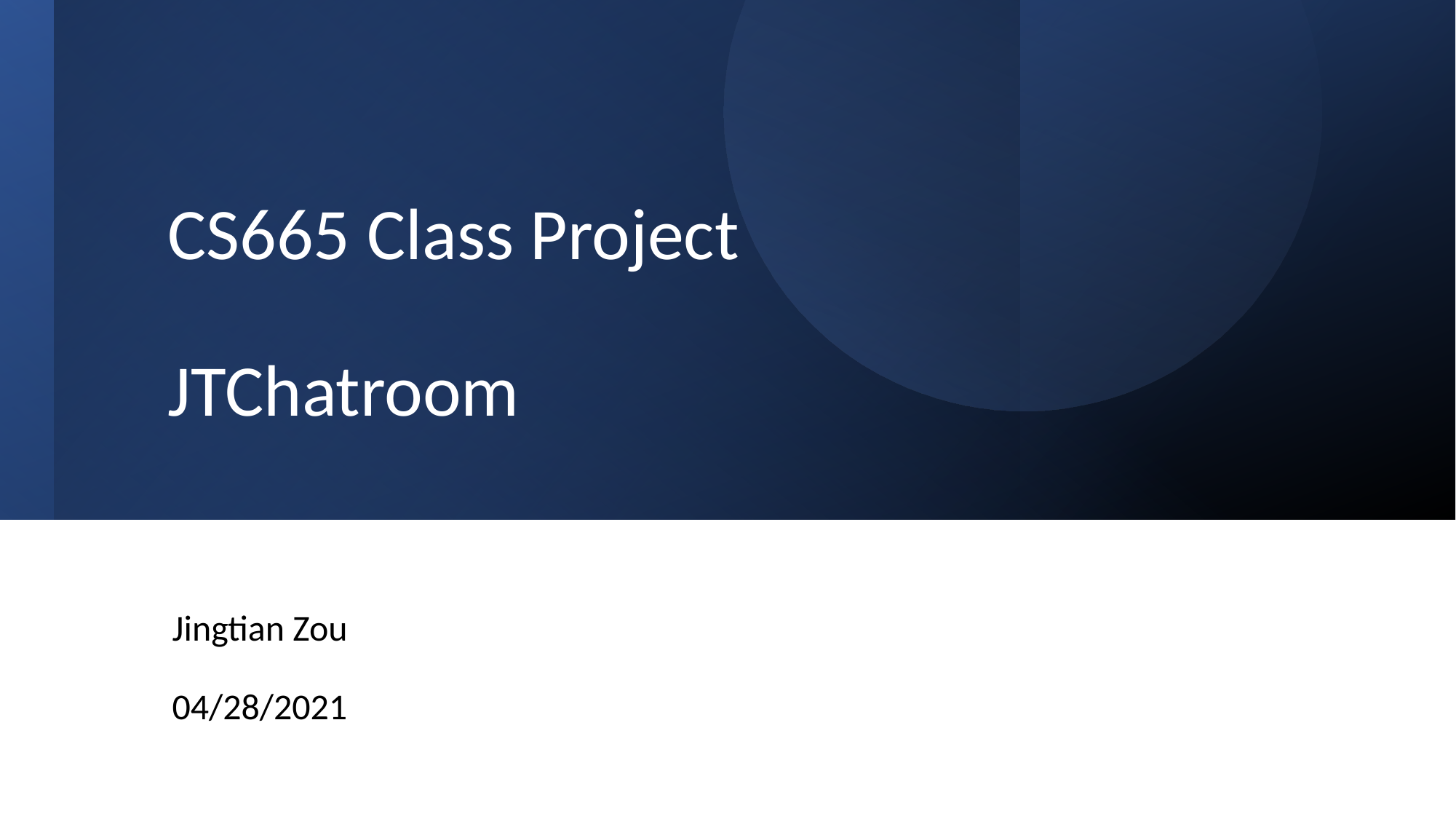

# CS665 Class Project JTChatroom
Jingtian Zou
04/28/2021